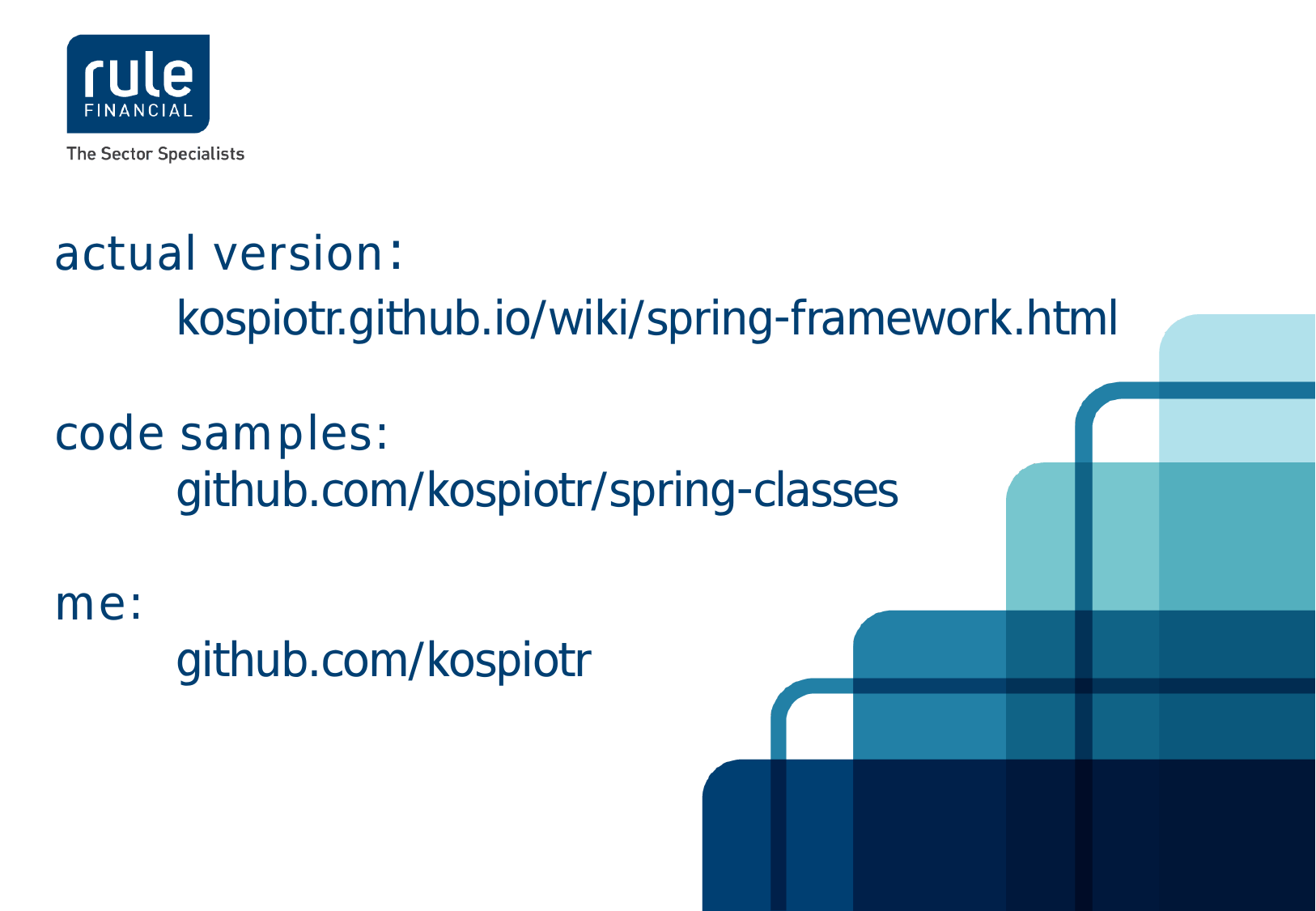

# actual version: kospiotr.github.io/wiki/spring-framework.html code samples: github.com/kospiotr/spring-classes me: github.com/kospiotr